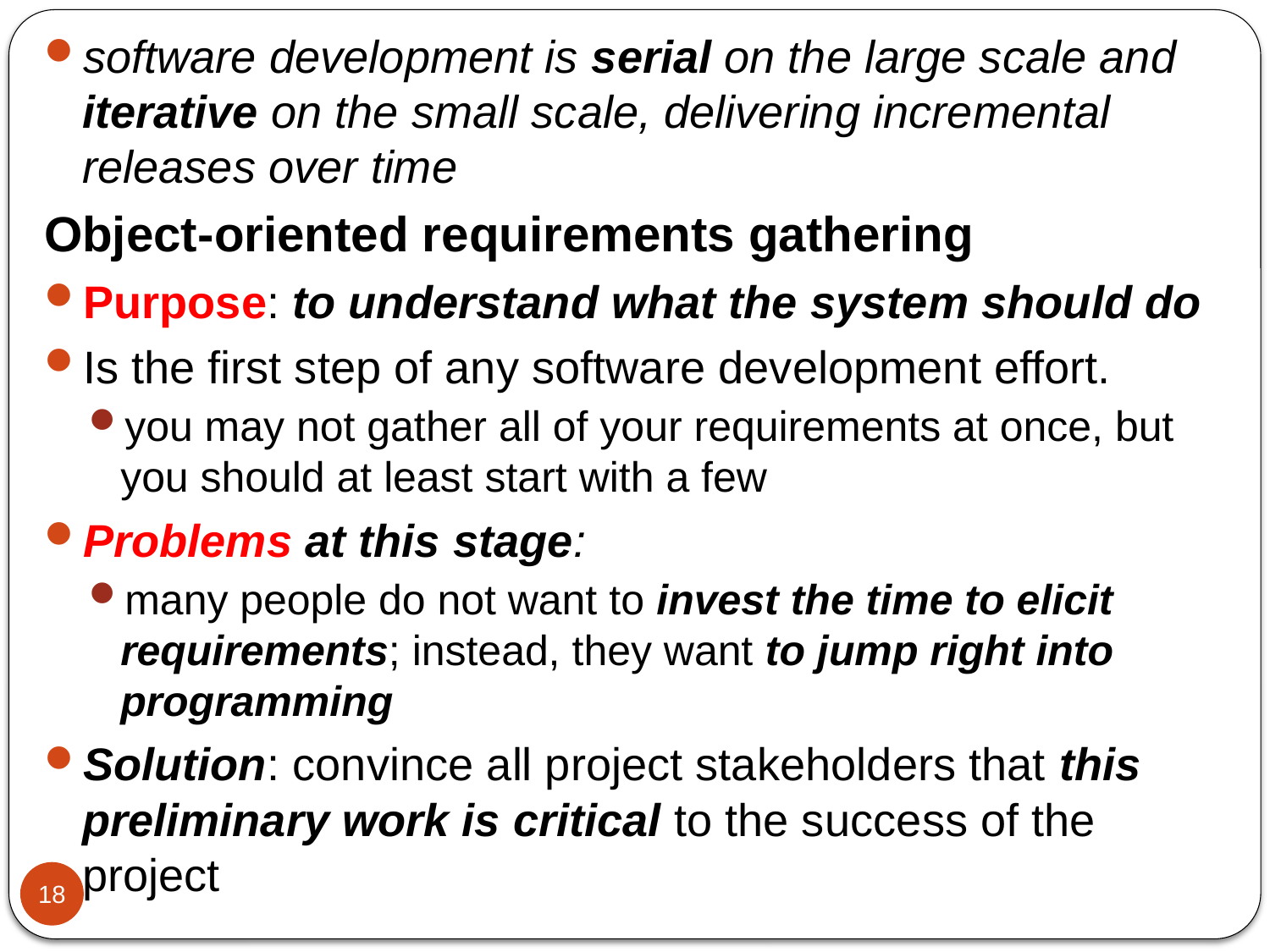

software development is serial on the large scale and iterative on the small scale, delivering incremental releases over time
Object-oriented requirements gathering
Purpose: to understand what the system should do
Is the first step of any software development effort.
you may not gather all of your requirements at once, but you should at least start with a few
Problems at this stage:
many people do not want to invest the time to elicit requirements; instead, they want to jump right into programming
Solution: convince all project stakeholders that this preliminary work is critical to the success of the project

18